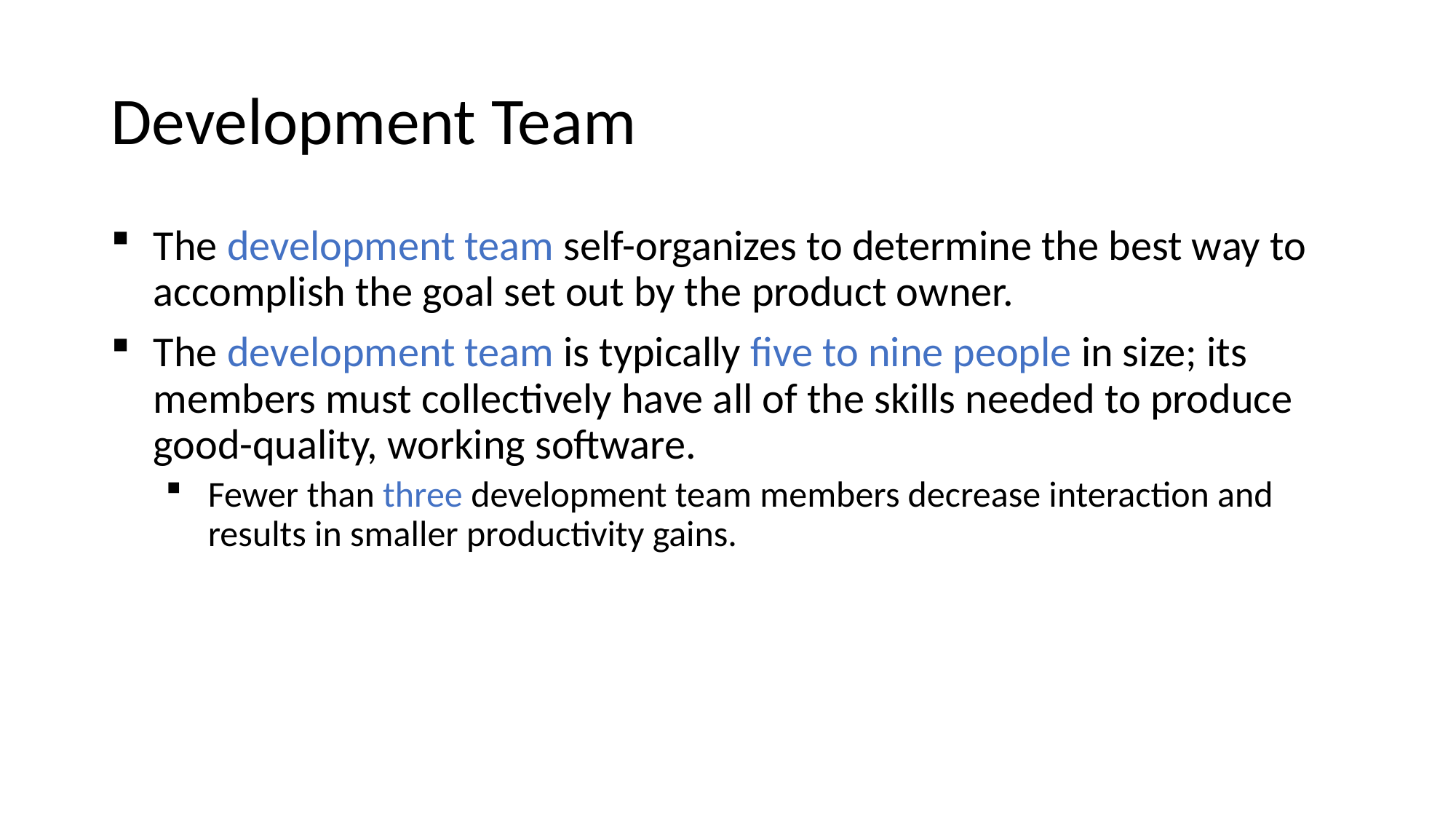

# Development Team
The development team self-organizes to determine the best way to accomplish the goal set out by the product owner.
The development team is typically five to nine people in size; its members must collectively have all of the skills needed to produce good-quality, working software.
Fewer than three development team members decrease interaction and results in smaller productivity gains.